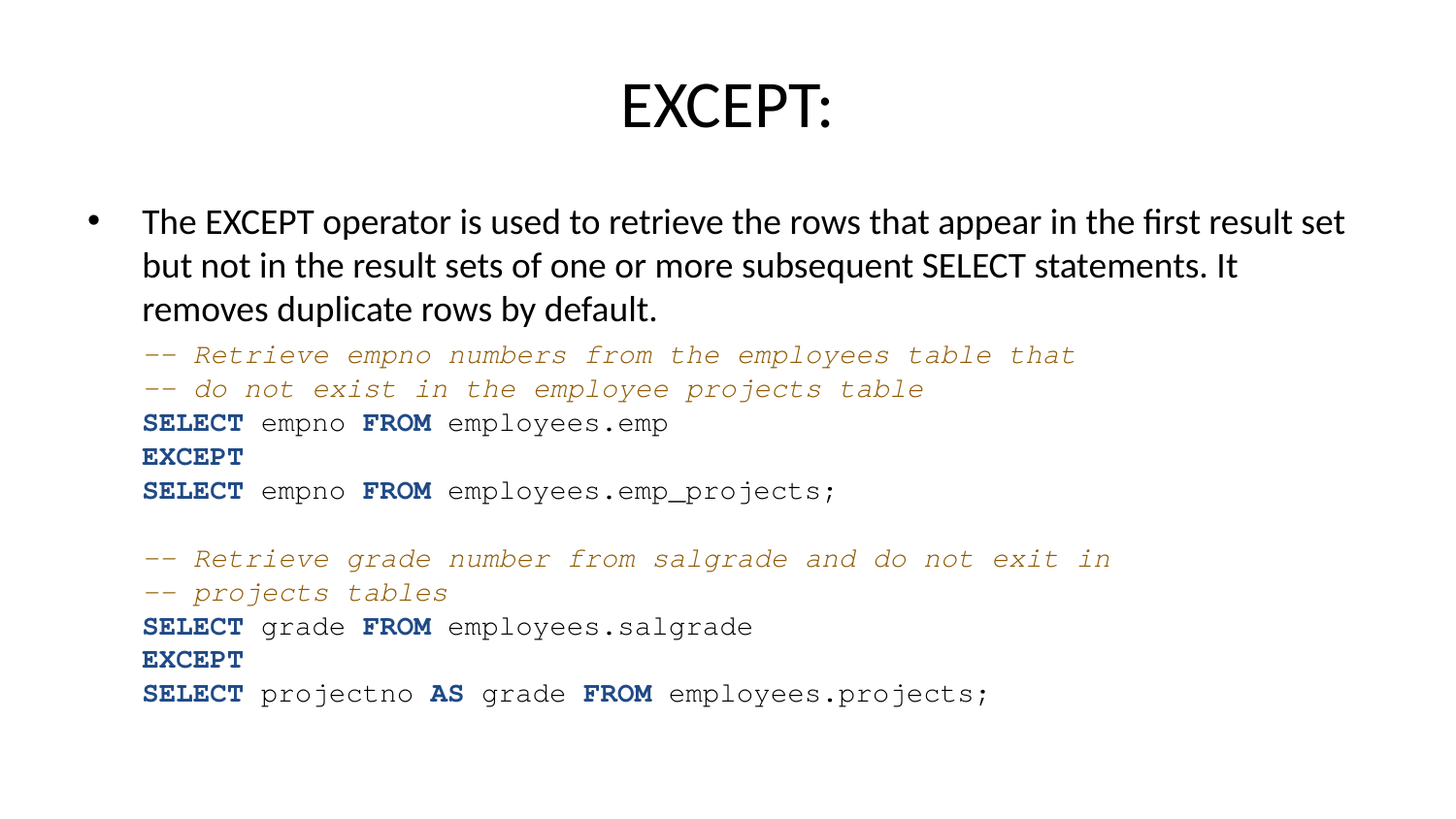

# EXCEPT:
The EXCEPT operator is used to retrieve the rows that appear in the first result set but not in the result sets of one or more subsequent SELECT statements. It removes duplicate rows by default.
-- Retrieve empno numbers from the employees table that
-- do not exist in the employee projects table
SELECT empno FROM employees.emp
EXCEPT
SELECT empno FROM employees.emp_projects;
-- Retrieve grade number from salgrade and do not exit in
-- projects tables
SELECT grade FROM employees.salgrade
EXCEPT
SELECT projectno AS grade FROM employees.projects;